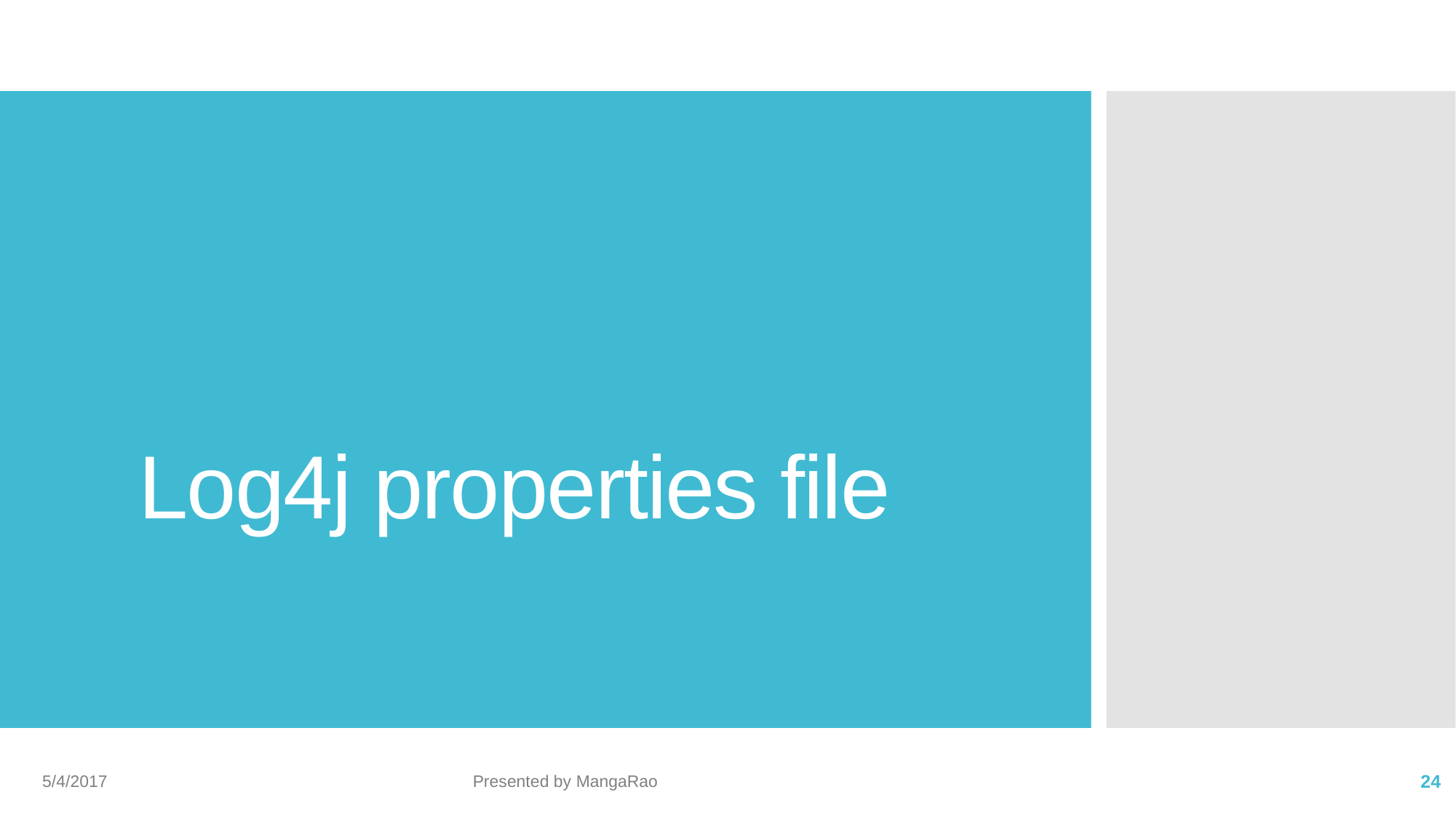

# Log4j properties file

5/4/2017
Presented by MangaRao
24